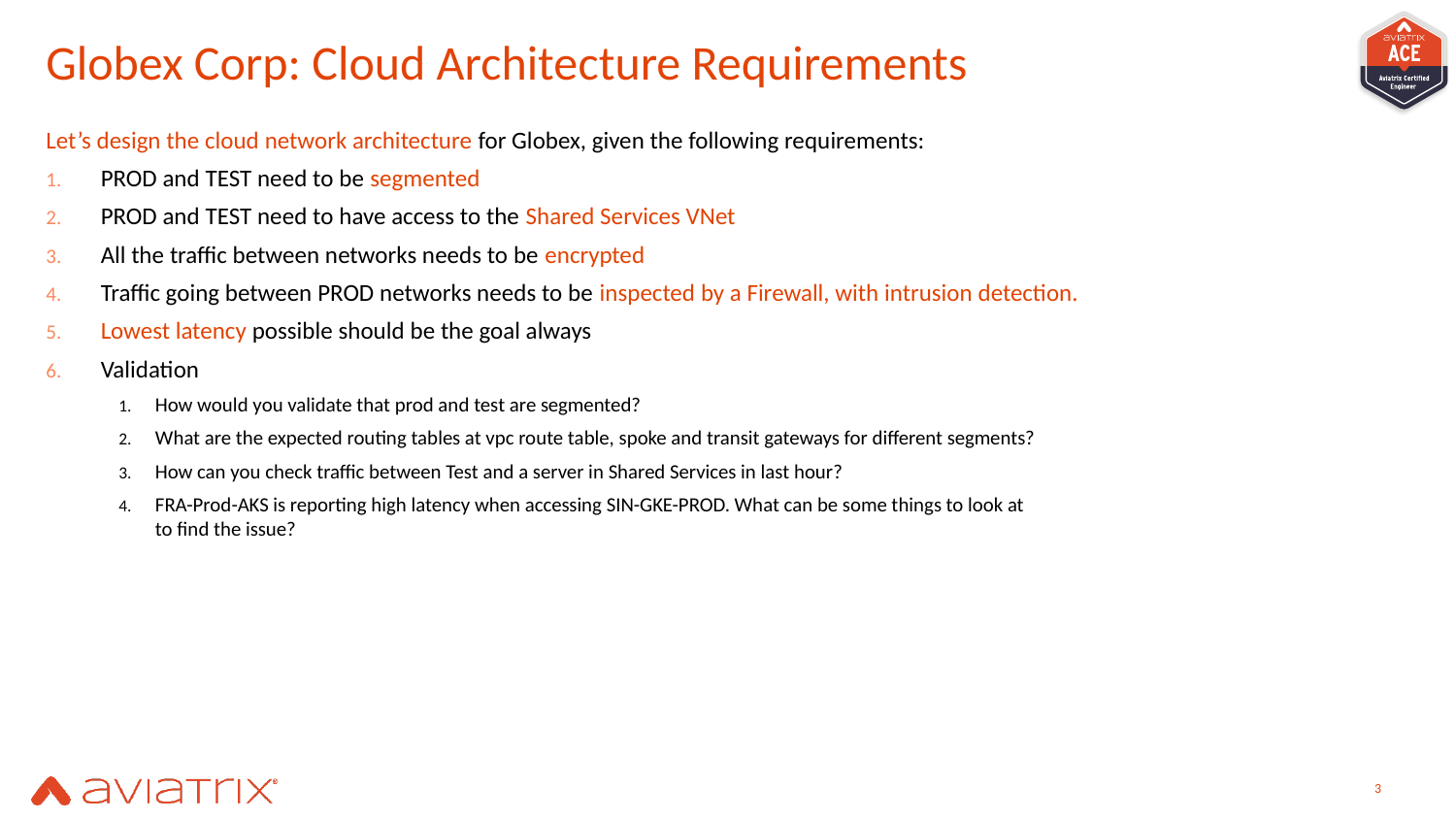

# Globex Corp: Cloud Architecture Requirements
Let’s design the cloud network architecture for Globex, given the following requirements:
PROD and TEST need to be segmented
PROD and TEST need to have access to the Shared Services VNet
All the traffic between networks needs to be encrypted
Traffic going between PROD networks needs to be inspected by a Firewall, with intrusion detection.
Lowest latency possible should be the goal always
Validation
How would you validate that prod and test are segmented?
What are the expected routing tables at vpc route table, spoke and transit gateways for different segments?
How can you check traffic between Test and a server in Shared Services in last hour?
FRA-Prod-AKS is reporting high latency when accessing SIN-GKE-PROD. What can be some things to look at
to find the issue?
3